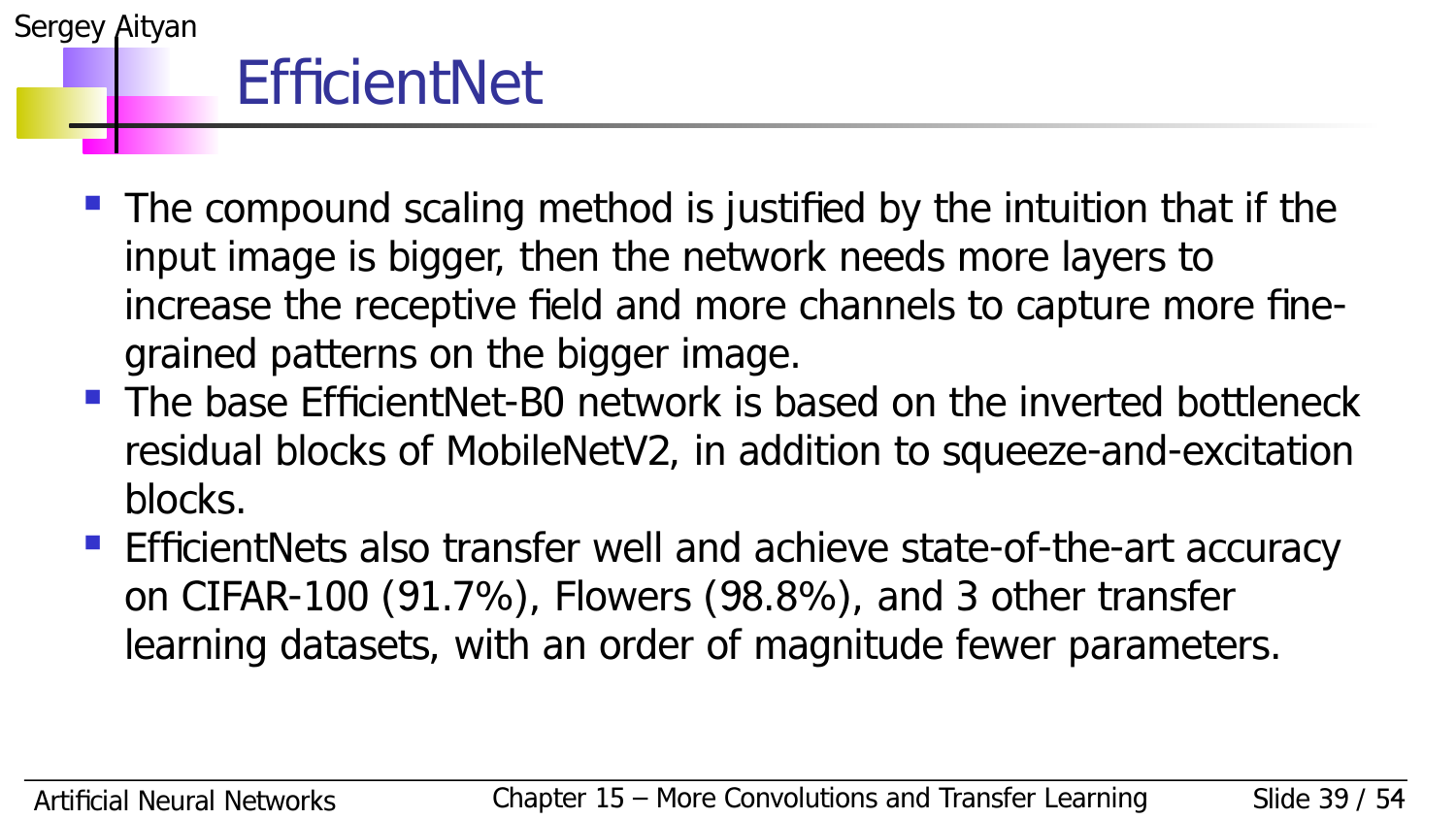

# EfficientNet
The compound scaling method is justified by the intuition that if the input image is bigger, then the network needs more layers to increase the receptive field and more channels to capture more fine-grained patterns on the bigger image.
The base EfficientNet-B0 network is based on the inverted bottleneck residual blocks of MobileNetV2, in addition to squeeze-and-excitation blocks.
EfficientNets also transfer well and achieve state-of-the-art accuracy on CIFAR-100 (91.7%), Flowers (98.8%), and 3 other transfer learning datasets, with an order of magnitude fewer parameters.